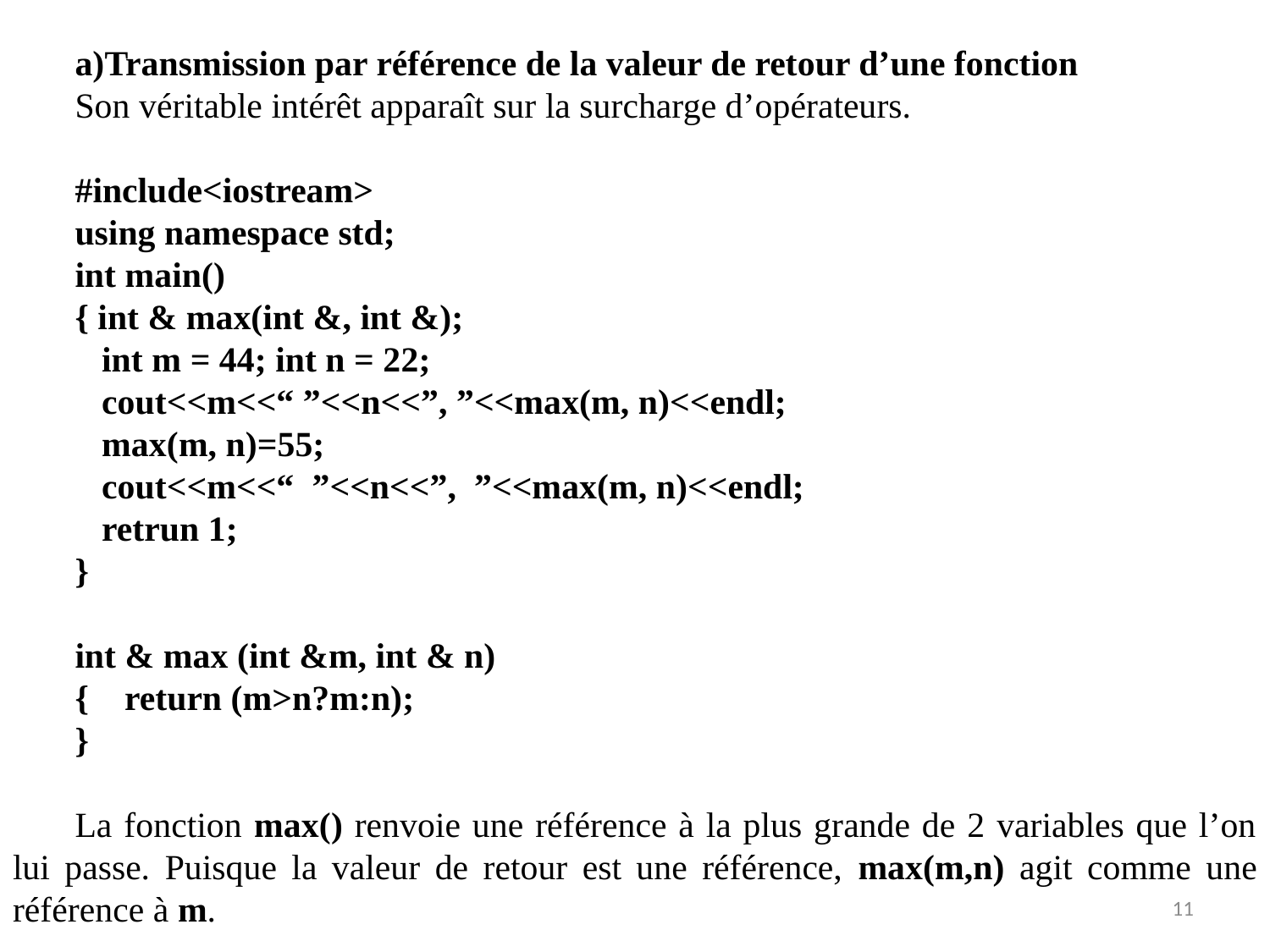

Transmission par référence de la valeur de retour d’une fonction
Son véritable intérêt apparaît sur la surcharge d’opérateurs.

#include<iostream>
using namespace std;
int main()
{ int & max(int &, int &);
   int m = 44; int n = 22;
   cout<<m<<“ ”<<n<<”, ”<<max(m, n)<<endl;
   max(m, n)=55;
   cout<<m<<“  ”<<n<<”,  ”<<max(m, n)<<endl;
   retrun 1;
}

int & max (int &m, int & n)
{    return (m>n?m:n);
}

La fonction max() renvoie une référence à la plus grande de 2 variables que l’on lui passe. Puisque la valeur de retour est une référence, max(m,n) agit comme une référence à m.
11